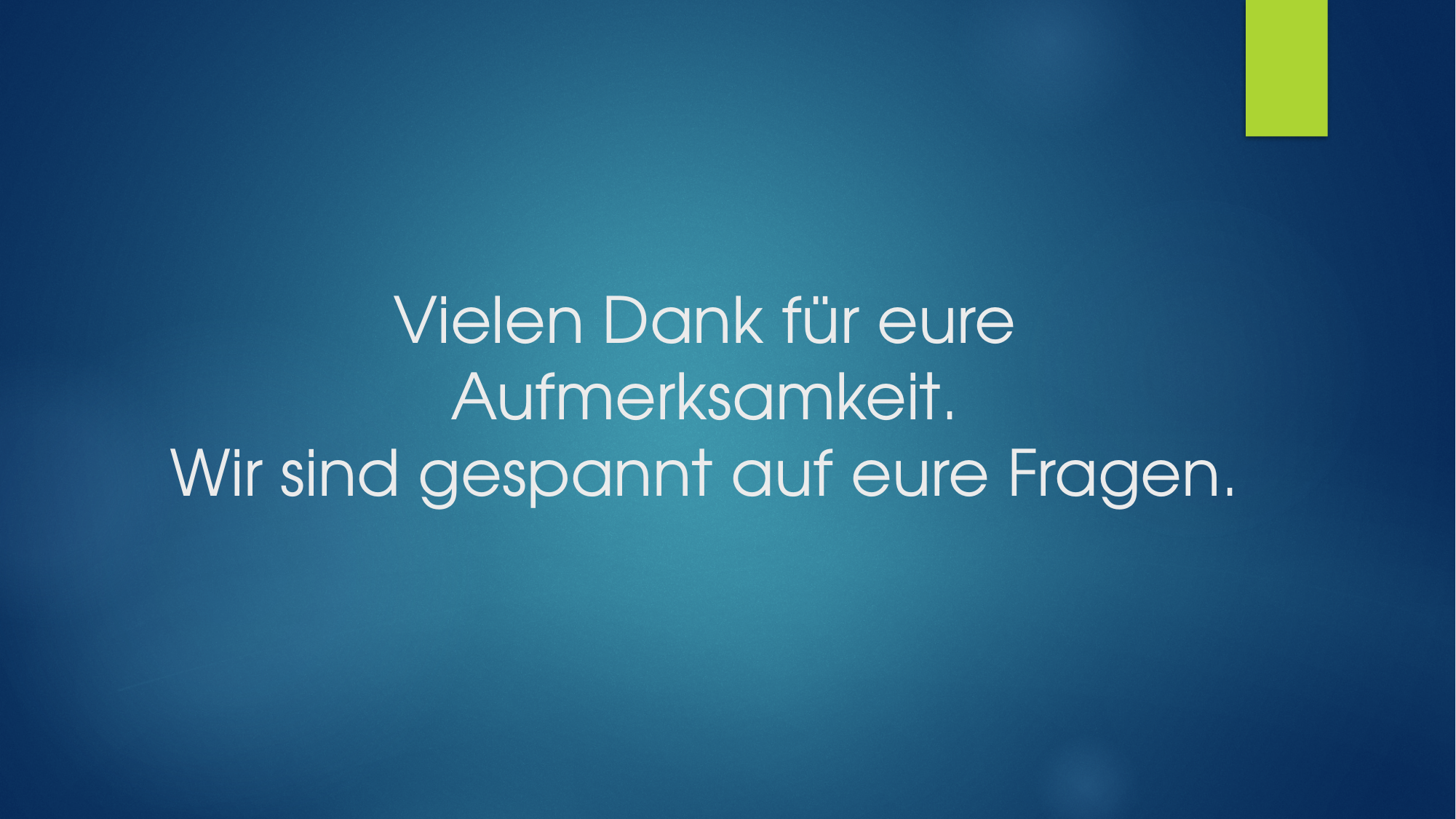

# Vielen Dank für eure Aufmerksamkeit. Wir sind gespannt auf eure Fragen.